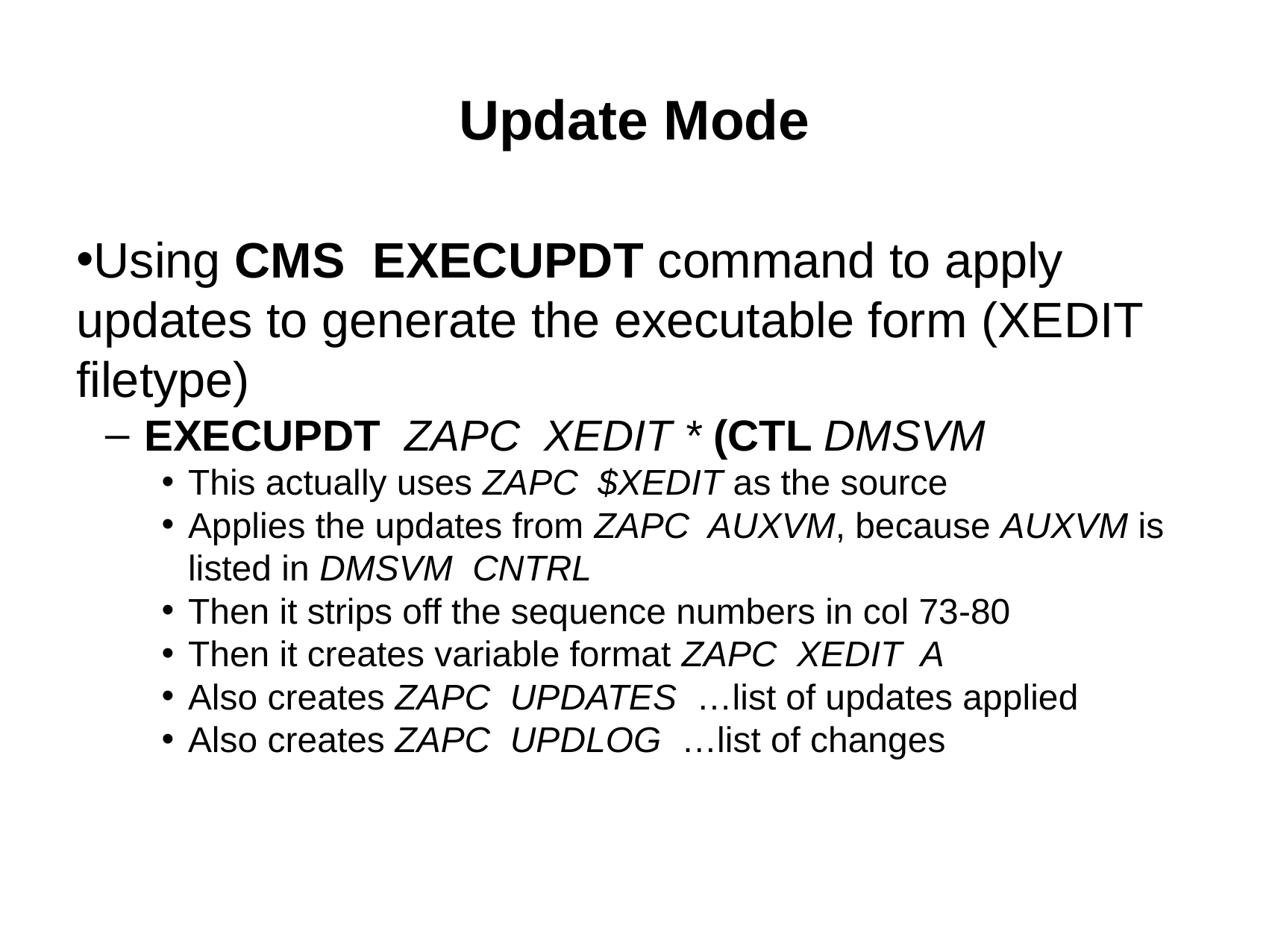

Update Mode
Using CMS  EXECUPDT command to apply updates to generate the executable form (XEDIT filetype)
 EXECUPDT  ZAPC  XEDIT * (CTL DMSVM
This actually uses ZAPC  $XEDIT as the source
Applies the updates from ZAPC  AUXVM, because AUXVM is listed in DMSVM  CNTRL
Then it strips off the sequence numbers in col 73-80
Then it creates variable format ZAPC  XEDIT  A
Also creates ZAPC  UPDATES  …list of updates applied
Also creates ZAPC  UPDLOG  …list of changes